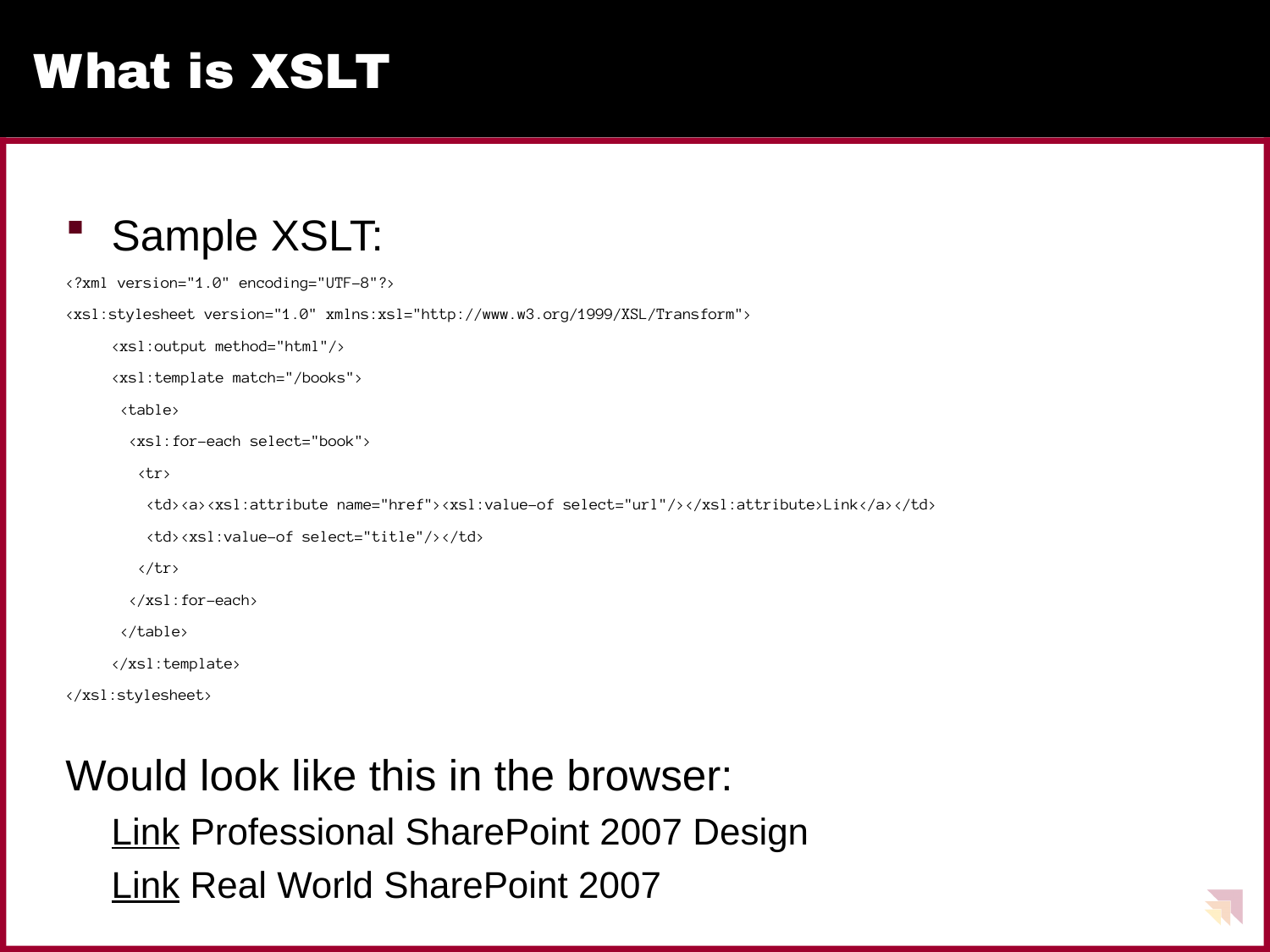

# What is XSLT
Sample XSLT:
<?xml version="1.0" encoding="UTF-8"?>
<xsl:stylesheet version="1.0" xmlns:xsl="http://www.w3.org/1999/XSL/Transform">
	<xsl:output method="html"/>
	<xsl:template match="/books">
	 <table>
	  <xsl:for-each select="book">
	   <tr>
	    <td><a><xsl:attribute name="href"><xsl:value-of select="url"/></xsl:attribute>Link</a></td>
	    <td><xsl:value-of select="title"/></td>
	   </tr>
	  </xsl:for-each>
	 </table>
	</xsl:template>
</xsl:stylesheet>

Would look like this in the browser:
Link Professional SharePoint 2007 Design
Link Real World SharePoint 2007